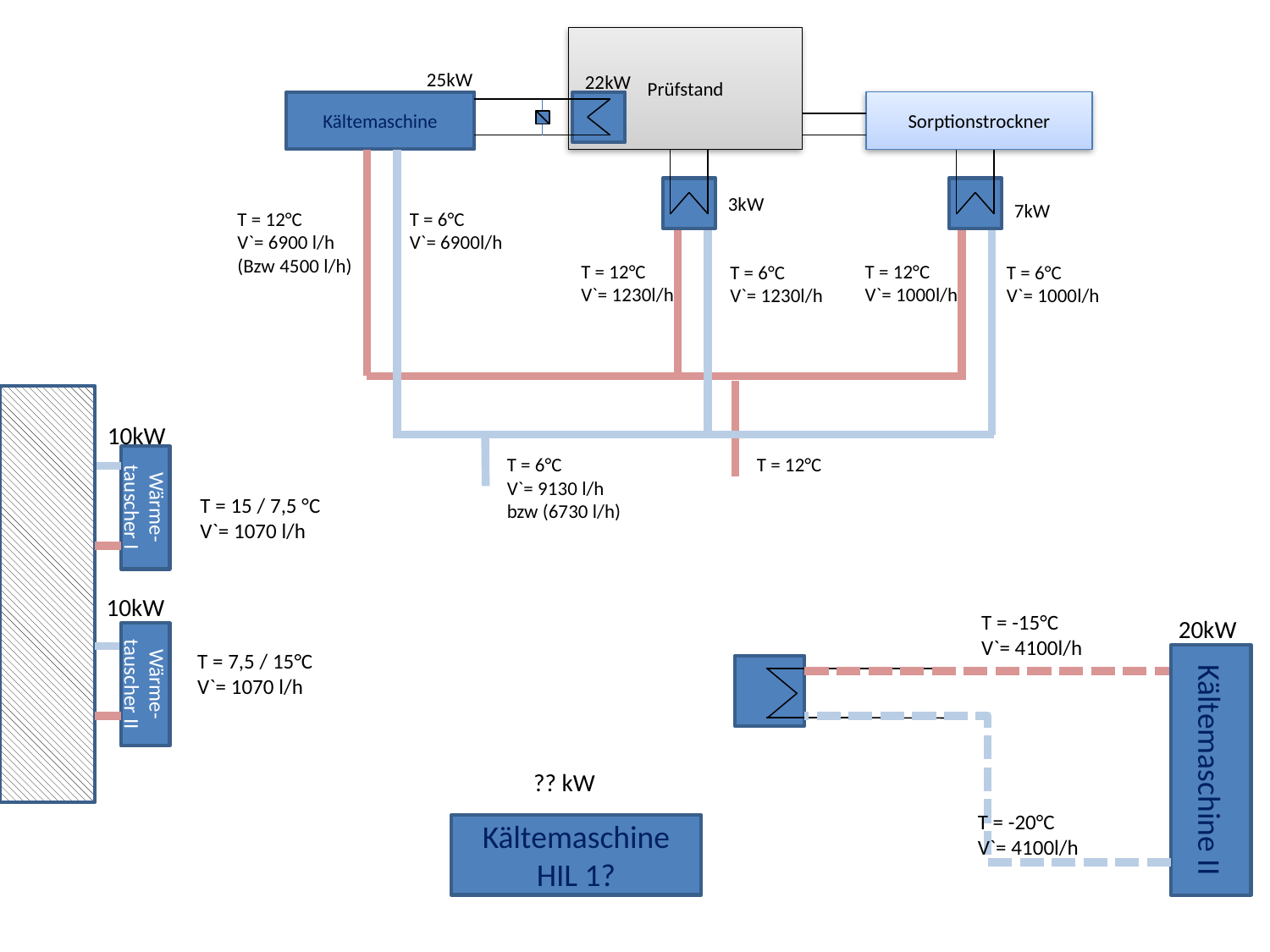

Prüfstand
25kW
22kW

Kältemaschine
Sorptionstrockner

3kW
7kW
T = 12°C
V`= 6900 l/h
(Bzw 4500 l/h)
T = 6°C
V`= 6900l/h
T = 12°C
V`= 1230l/h
T = 12°C
V`= 1000l/h
T = 6°C
V`= 1230l/h
T = 6°C
V`= 1000l/h

10kW
T = 6°C
V`= 9130 l/h
bzw (6730 l/h)
T = 12°C
Wärme-tauscher I
T = 15 / 7,5 °C
V`= 1070 l/h
10kW
T = -15°C
V`= 4100l/h
20kW
Kältemaschine II
?? kW
T = -20°C
V`= 4100l/h
Kältemaschine HIL 1?
T = 7,5 / 15°C
V`= 1070 l/h

Wärme-tauscher II